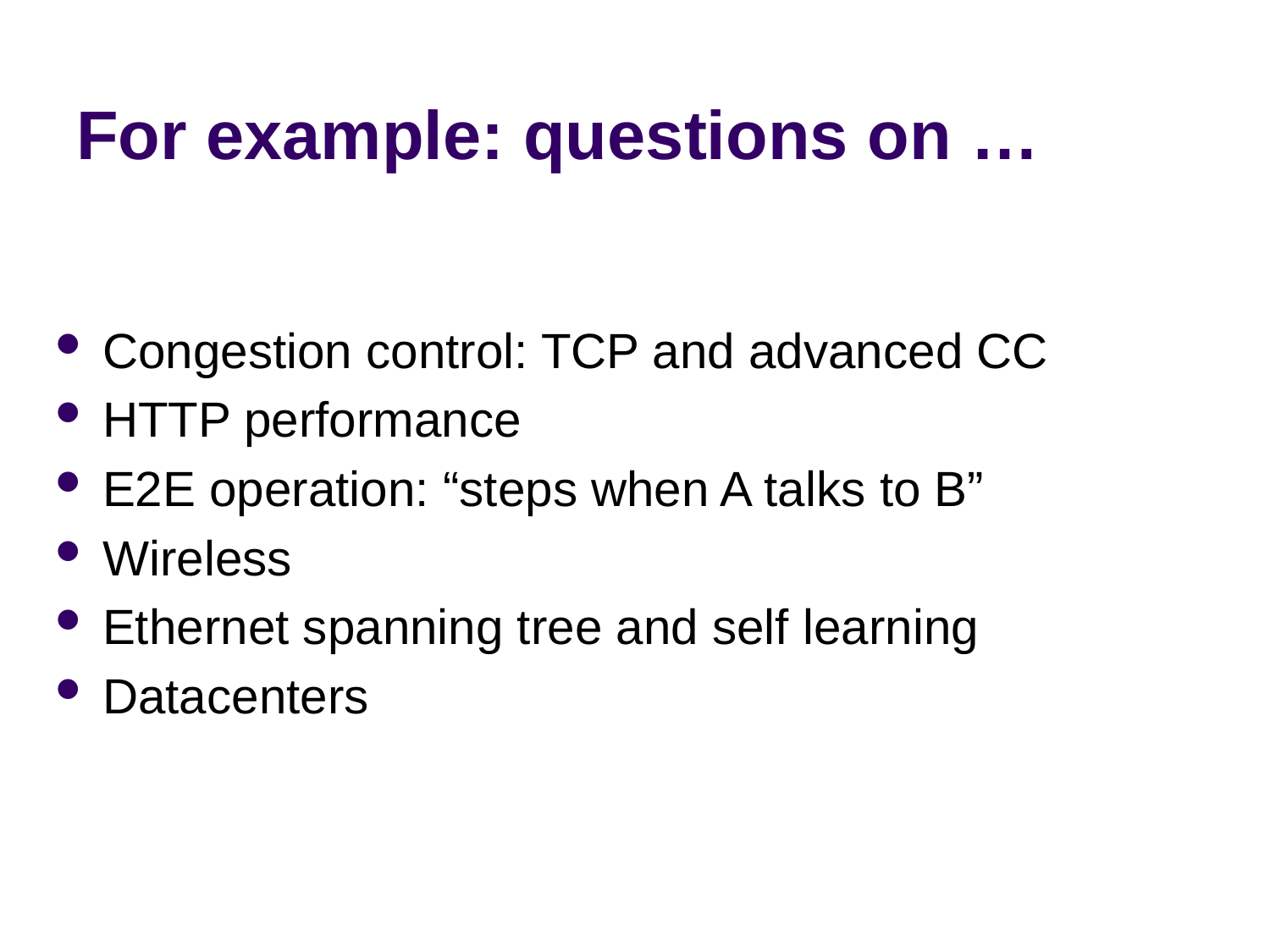

# For example: questions on …

Congestion control: TCP and advanced CC
HTTP performance
E2E operation: “steps when A talks to B”
Wireless
Ethernet spanning tree and self learning
Datacenters